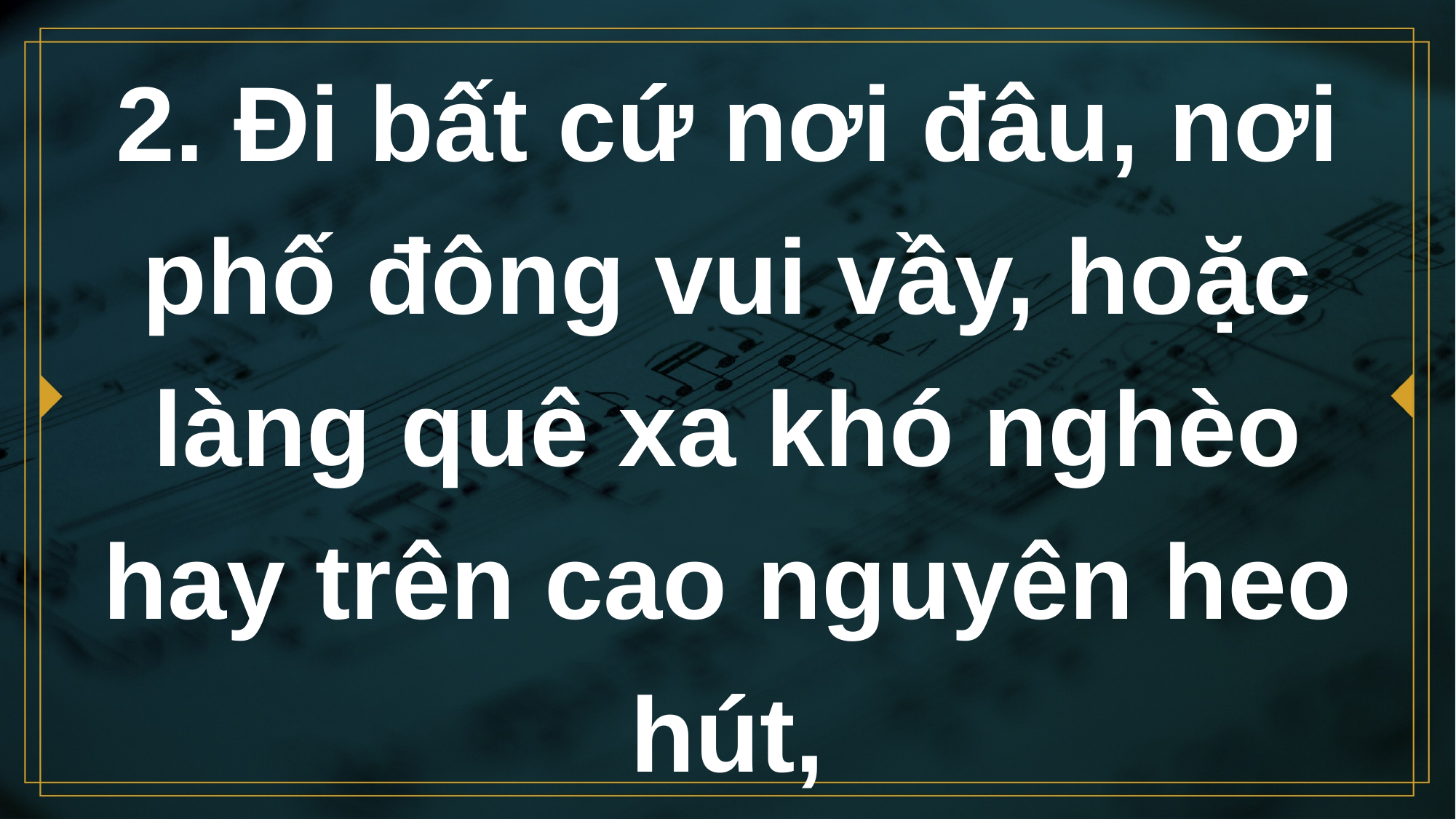

# 2. Đi bất cứ nơi đâu, nơi phố đông vui vầy, hoặc làng quê xa khó nghèo hay trên cao nguyên heo hút,